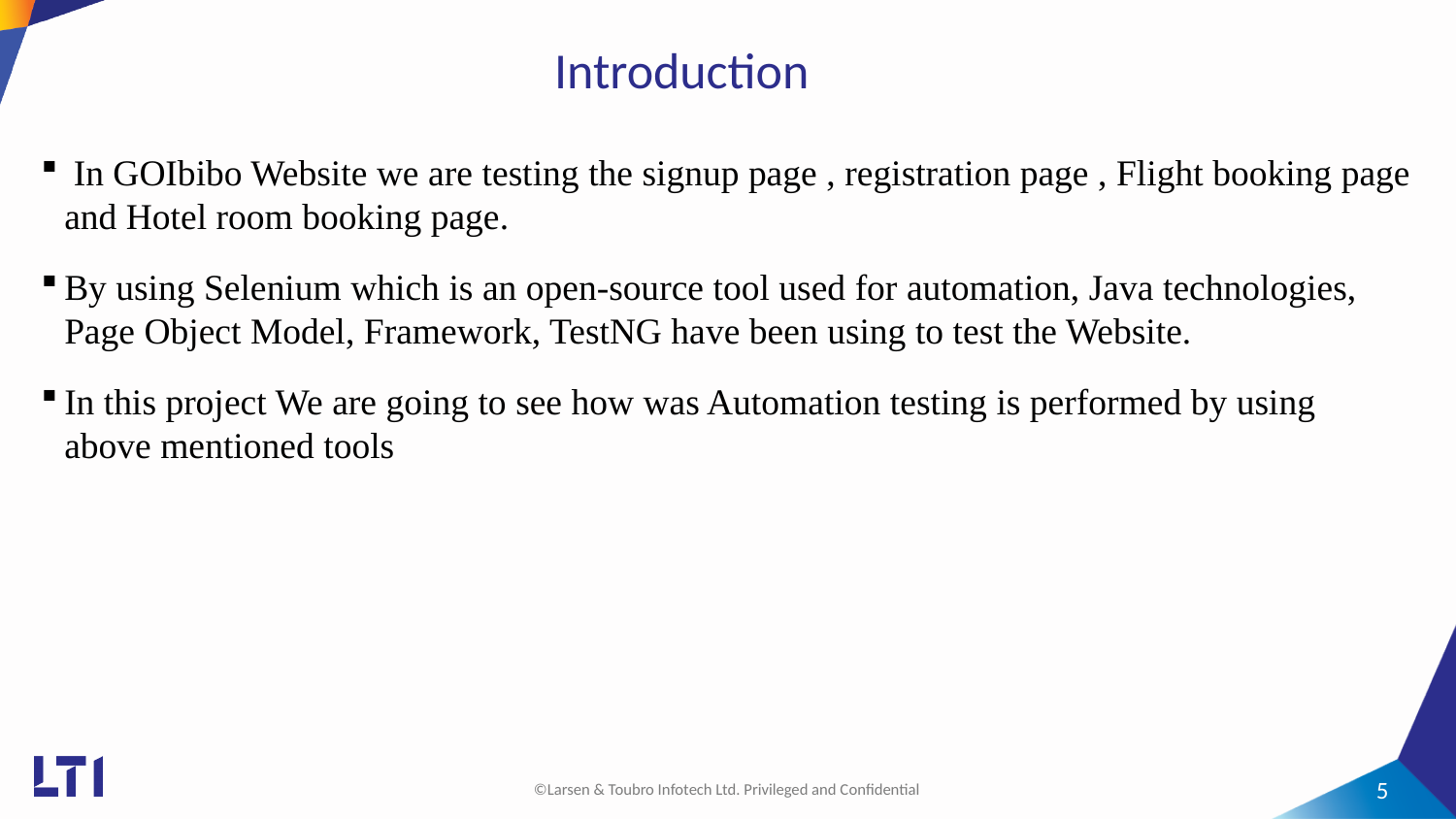

# Introduction
 In GOIbibo Website we are testing the signup page , registration page , Flight booking page and Hotel room booking page.
By using Selenium which is an open-source tool used for automation, Java technologies, Page Object Model, Framework, TestNG have been using to test the Website.
In this project We are going to see how was Automation testing is performed by using above mentioned tools